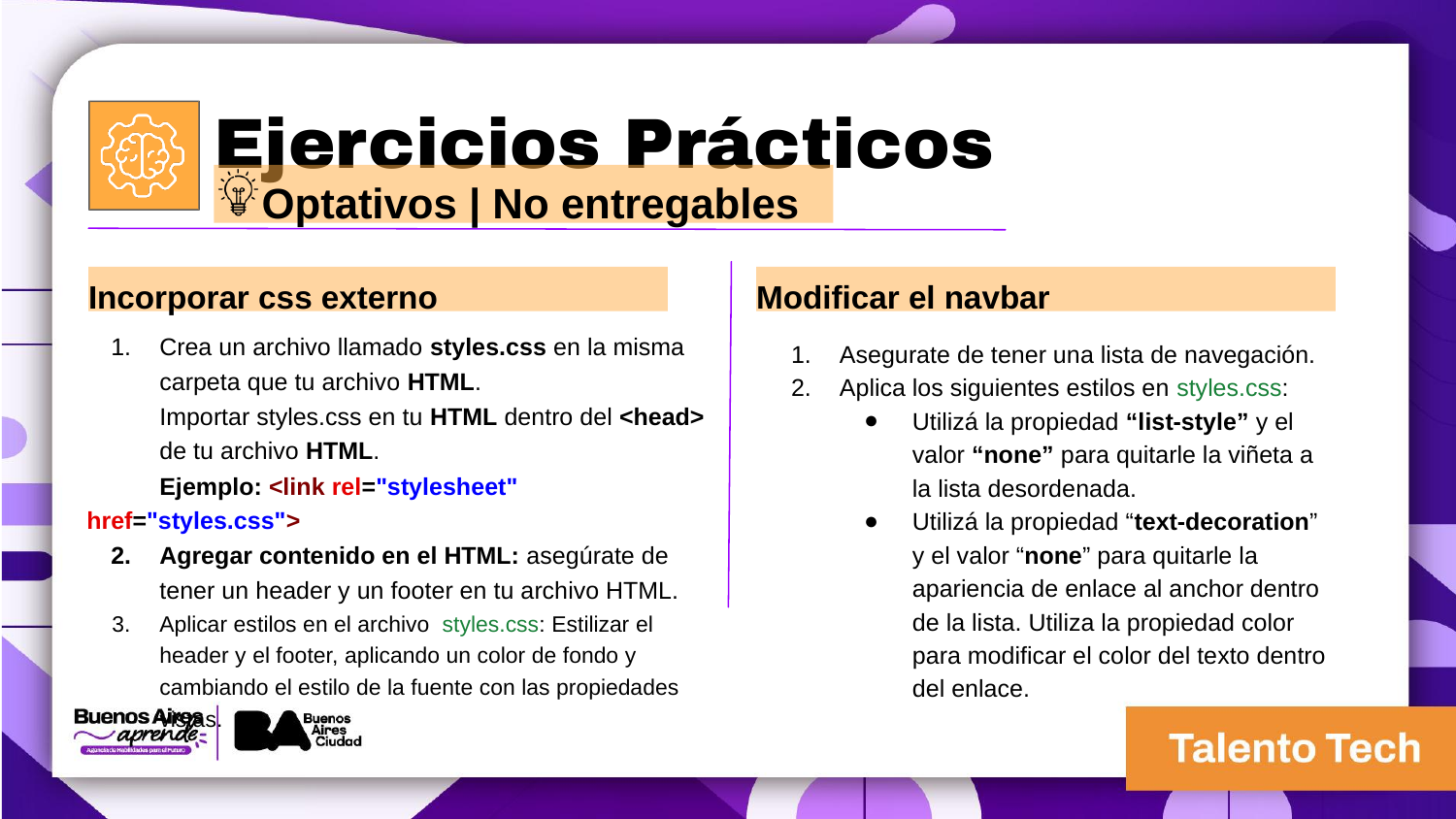

Ejercicios Prácticos

Optativos | No entregables

Modificar el navbar
Incorporar css externo
Crea un archivo llamado styles.css en la misma carpeta que tu archivo HTML.
Importar styles.css en tu HTML dentro del <head> de tu archivo HTML.
Ejemplo: <link rel="stylesheet" href="styles.css">
Agregar contenido en el HTML: asegúrate de tener un header y un footer en tu archivo HTML.
Aplicar estilos en el archivo  styles.css: Estilizar el header y el footer, aplicando un color de fondo y cambiando el estilo de la fuente con las propiedades vistas.

Asegurate de tener una lista de navegación.
Aplica los siguientes estilos en styles.css:
Utilizá la propiedad “list-style” y el valor “none” para quitarle la viñeta a la lista desordenada.
Utilizá la propiedad “text-decoration” y el valor “none” para quitarle la apariencia de enlace al anchor dentro de la lista. Utiliza la propiedad color para modificar el color del texto dentro del enlace.